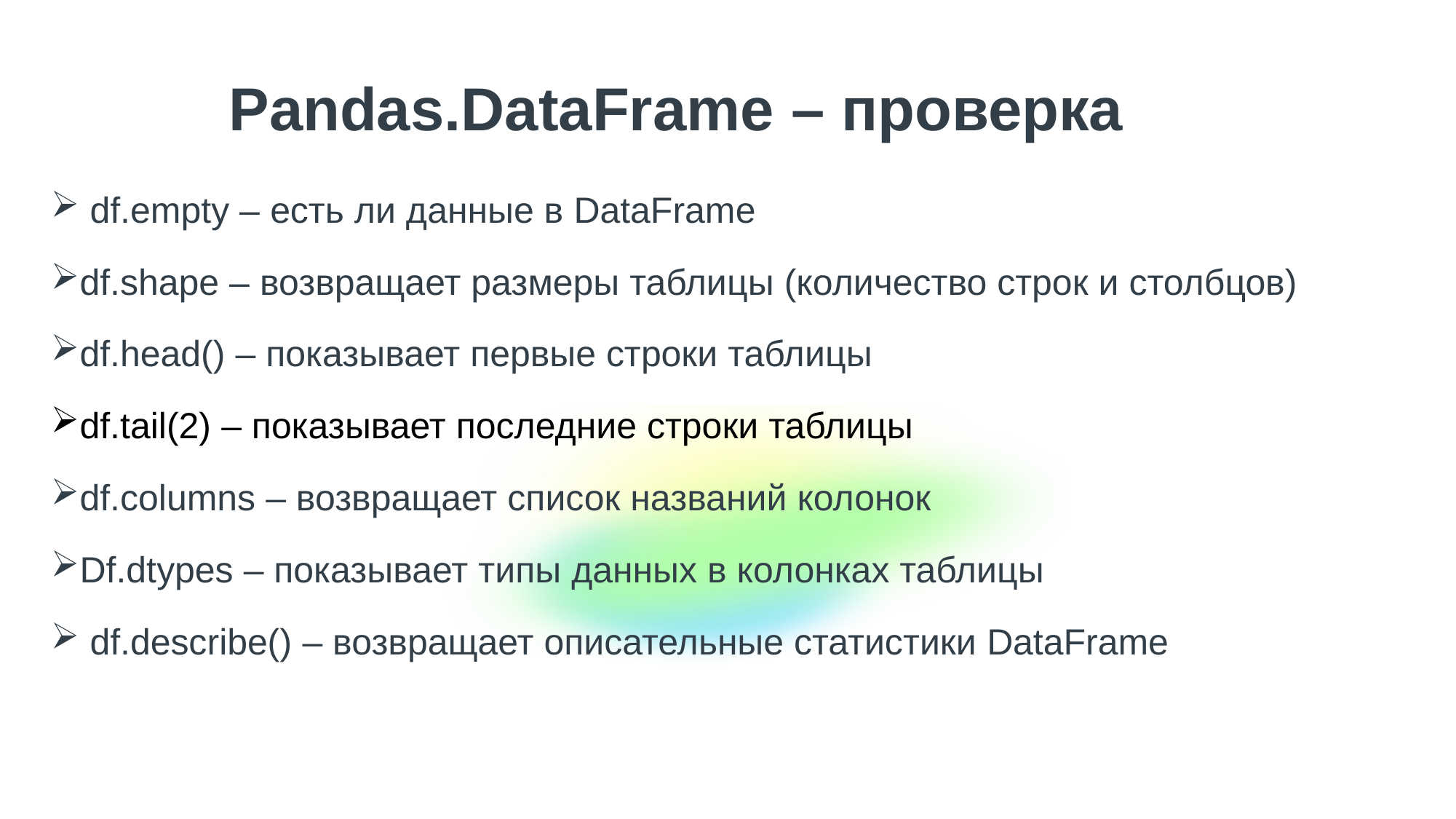

Pandas.DataFrame – проверка

 df.empty – есть ли данные в DataFrame
df.shape – возвращает размеры таблицы (количество строк и столбцов)
df.head() – показывает первые строки таблицы
df.tail(2) – показывает последние строки таблицы
df.columns – возвращает список названий колонок
Df.dtypes – показывает типы данных в колонках таблицы
 df.describe() – возвращает описательные статистики DataFrame